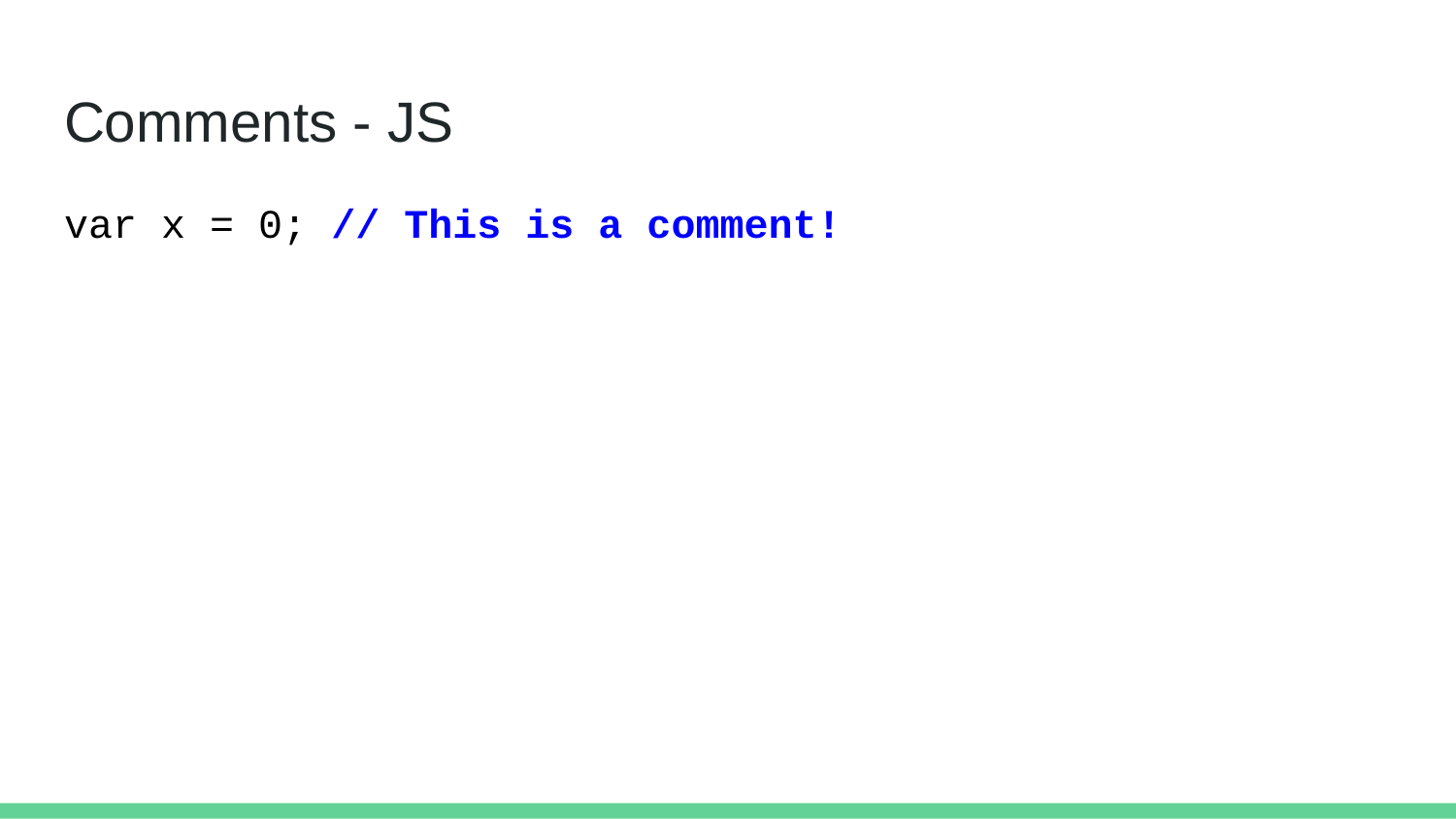

# Comments - JS
var x = 0; // This is a comment!